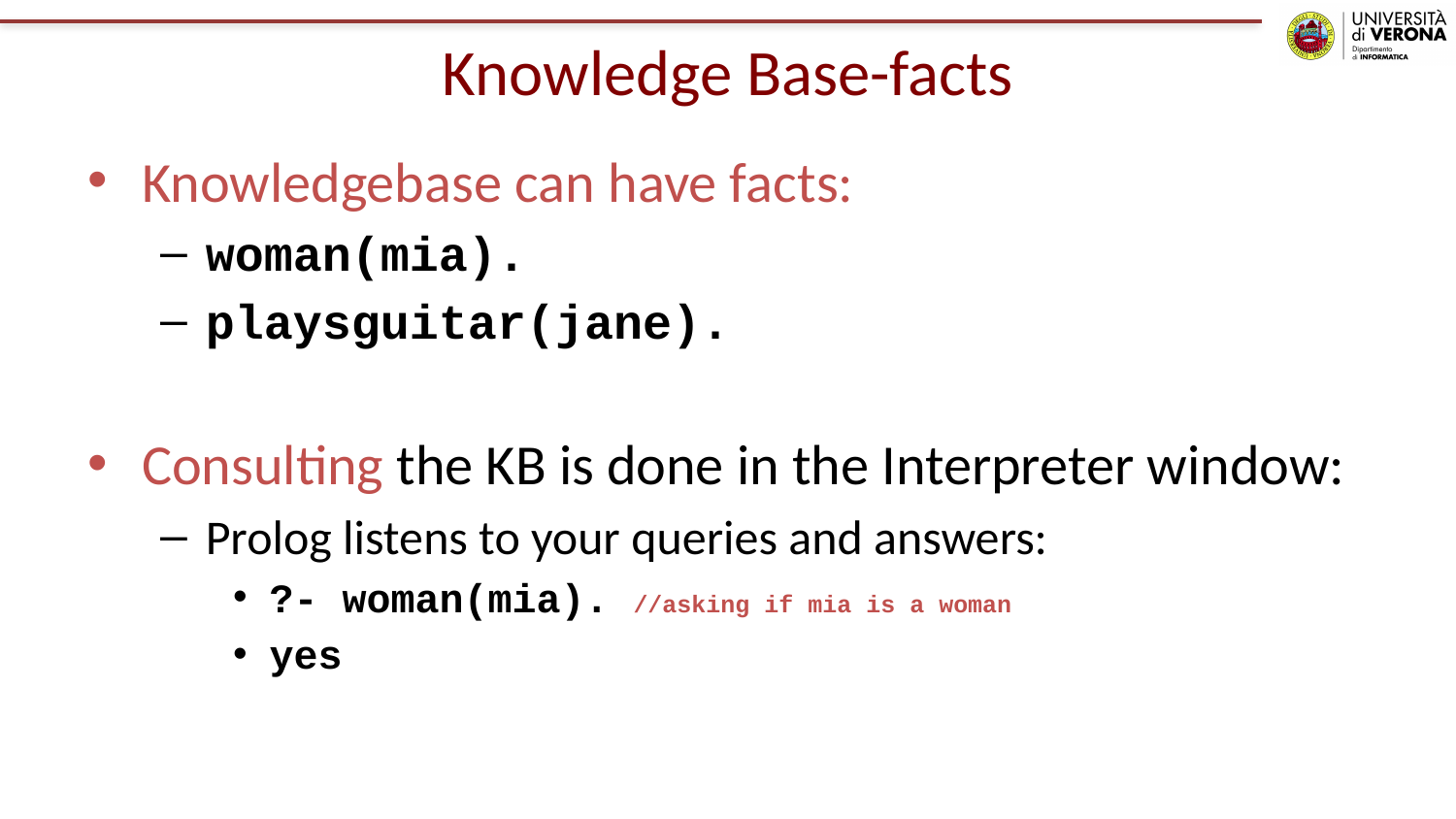

# Knowledge Base-facts
Knowledgebase can have facts:
woman(mia).
playsguitar(jane).

Consulting the KB is done in the Interpreter window:
Prolog listens to your queries and answers:
?- woman(mia). //asking if mia is a woman
yes